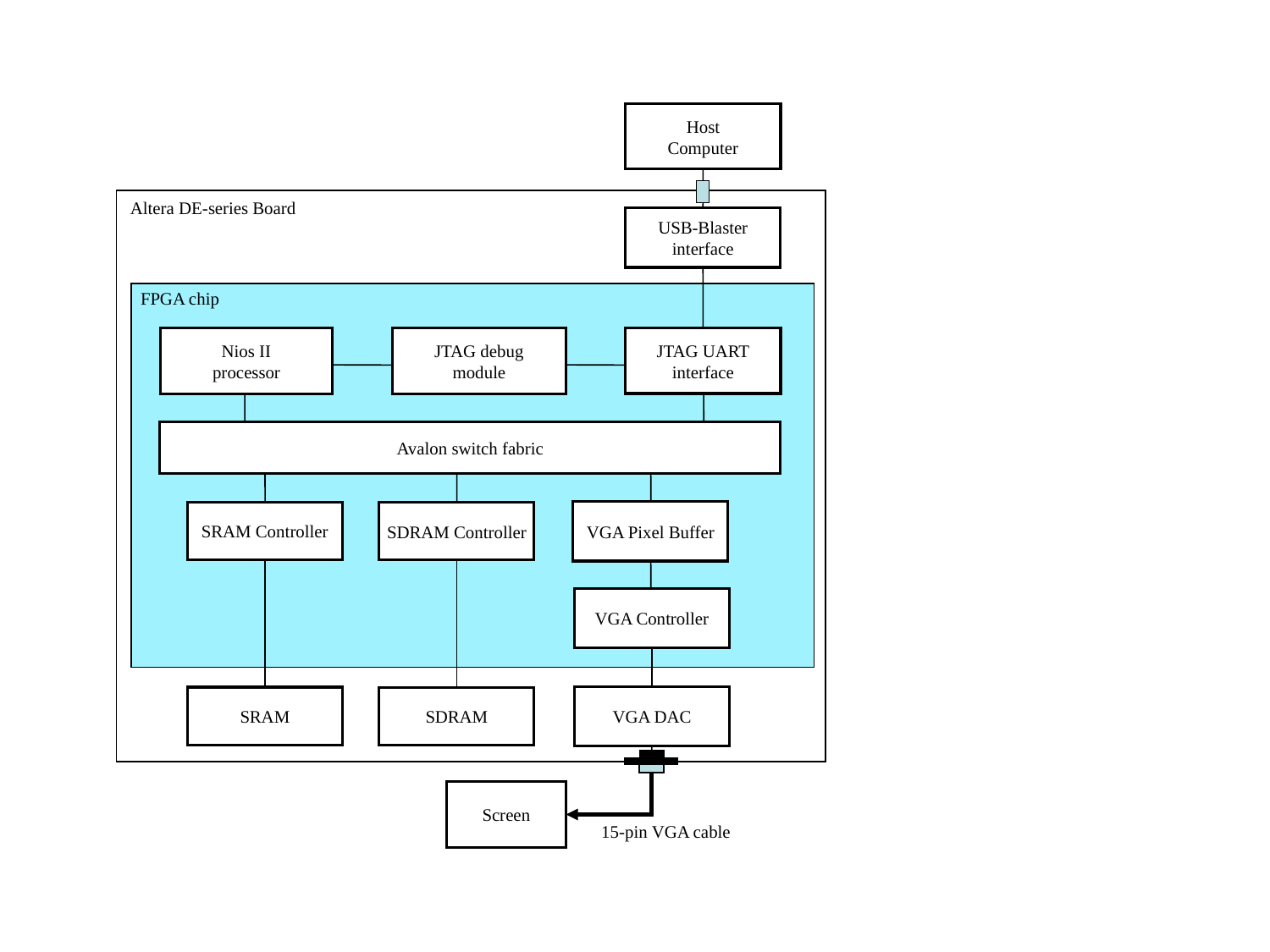

Host
Computer

Altera DE-series Board
USB-Blaster
interface
FPGA chip

JTAG UART
interface
Nios II
processor
JTAG debug
module

Avalon switch fabric

VGA Pixel Buffer
SRAM Controller
SDRAM Controller

VGA Controller
VGA DAC
SRAM
SDRAM

Screen
15-pin VGA cable